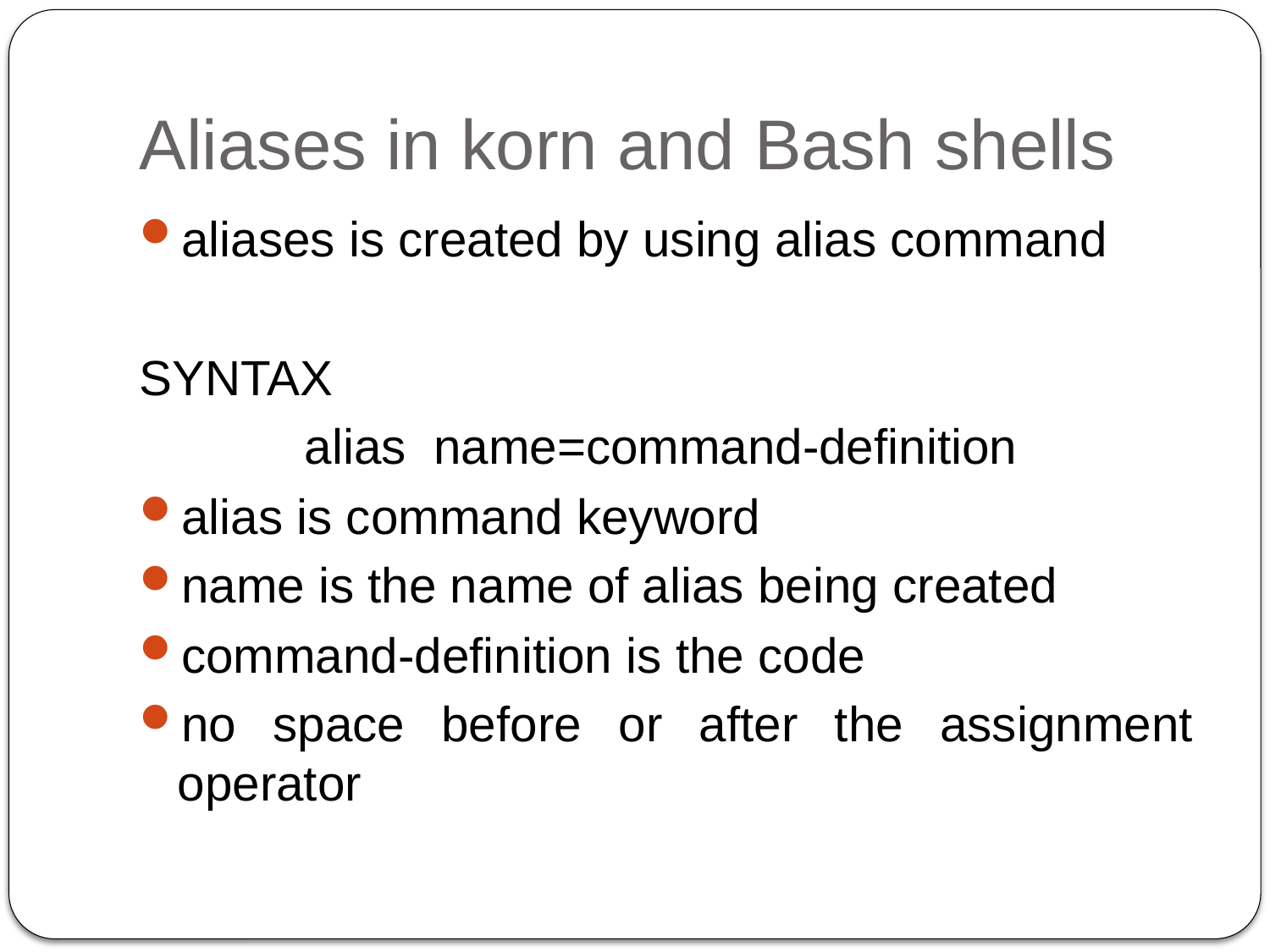

# Aliases in korn and Bash shells
aliases is created by using alias command

SYNTAX
		alias  name=command-definition
alias is command keyword
name is the name of alias being created
command-definition is the code
no space before or after the assignment operator